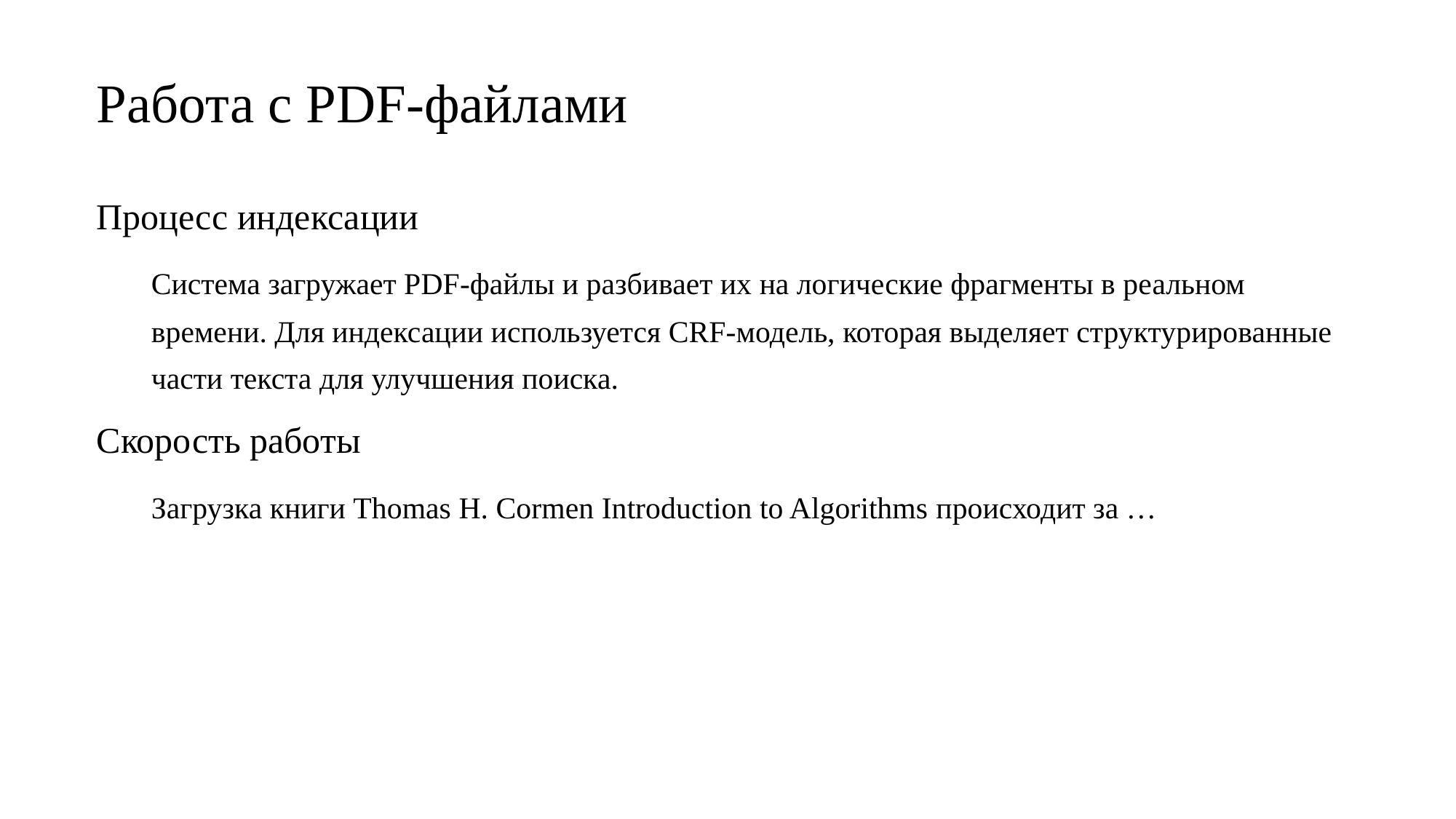

# Работа с PDF-файлами
Процесс индексации
Система загружает PDF-файлы и разбивает их на логические фрагменты в реальном времени. Для индексации используется CRF-модель, которая выделяет структурированные части текста для улучшения поиска.
Скорость работы
Загрузка книги Thomas H. Cormen Introduction to Algorithms происходит за …